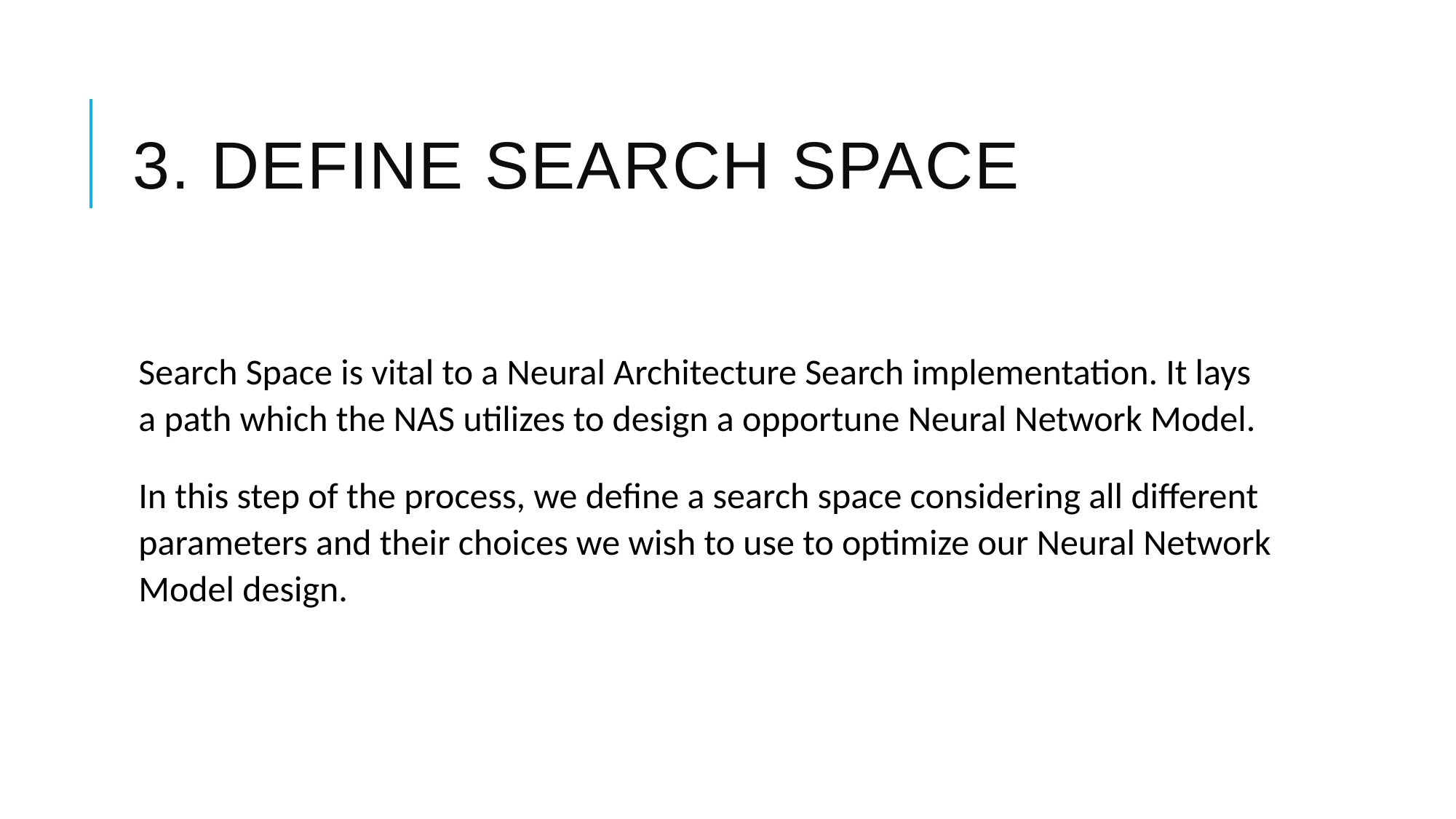

# 3. Define search space

Search Space is vital to a Neural Architecture Search implementation. It lays a path which the NAS utilizes to design a opportune Neural Network Model.
In this step of the process, we define a search space considering all different parameters and their choices we wish to use to optimize our Neural Network Model design.